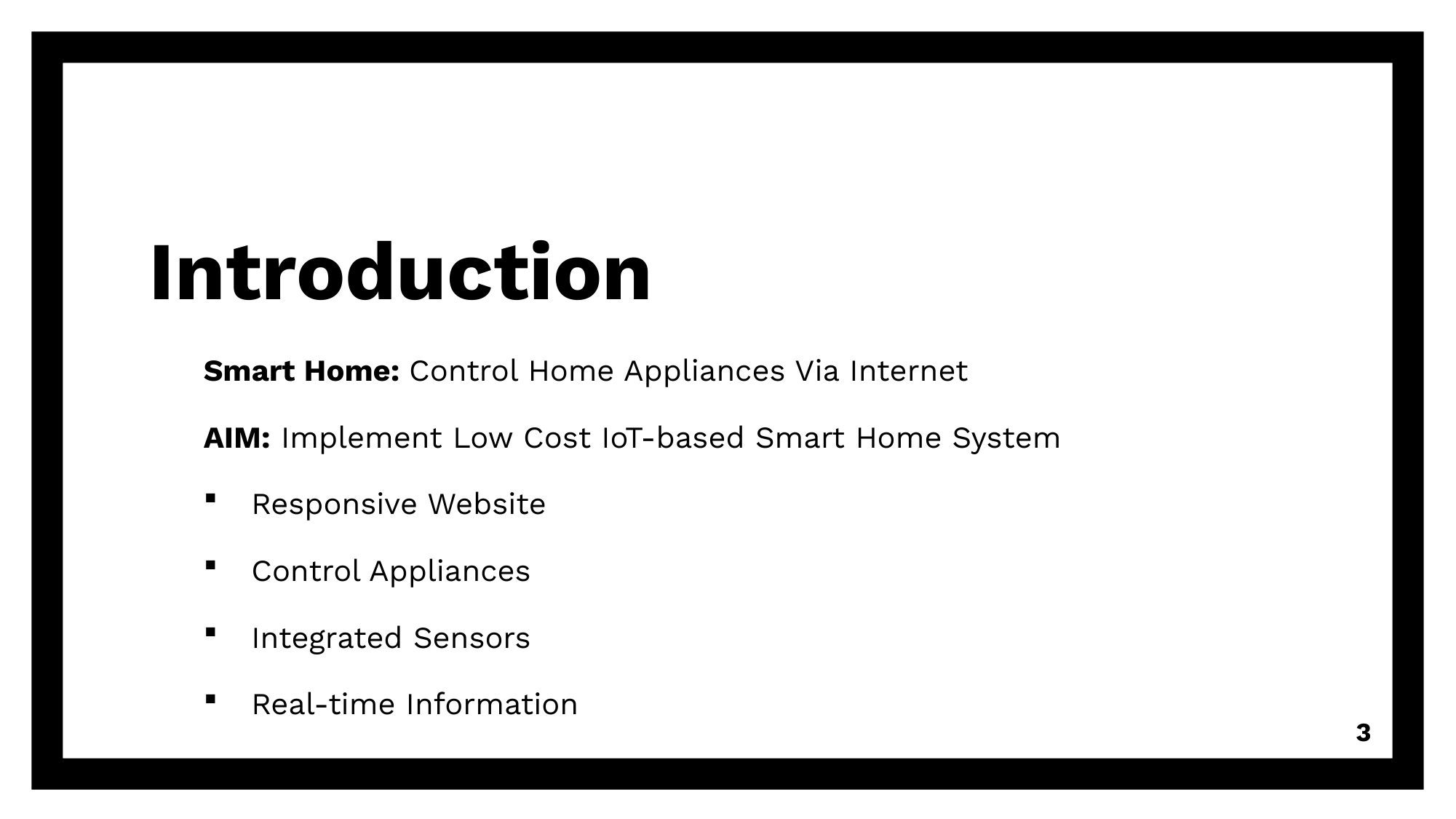

Introduction
Smart Home: Control Home Appliances Via Internet
AIM: Implement Low Cost IoT-based Smart Home System
Responsive Website
Control Appliances
Integrated Sensors
Real-time Information

3